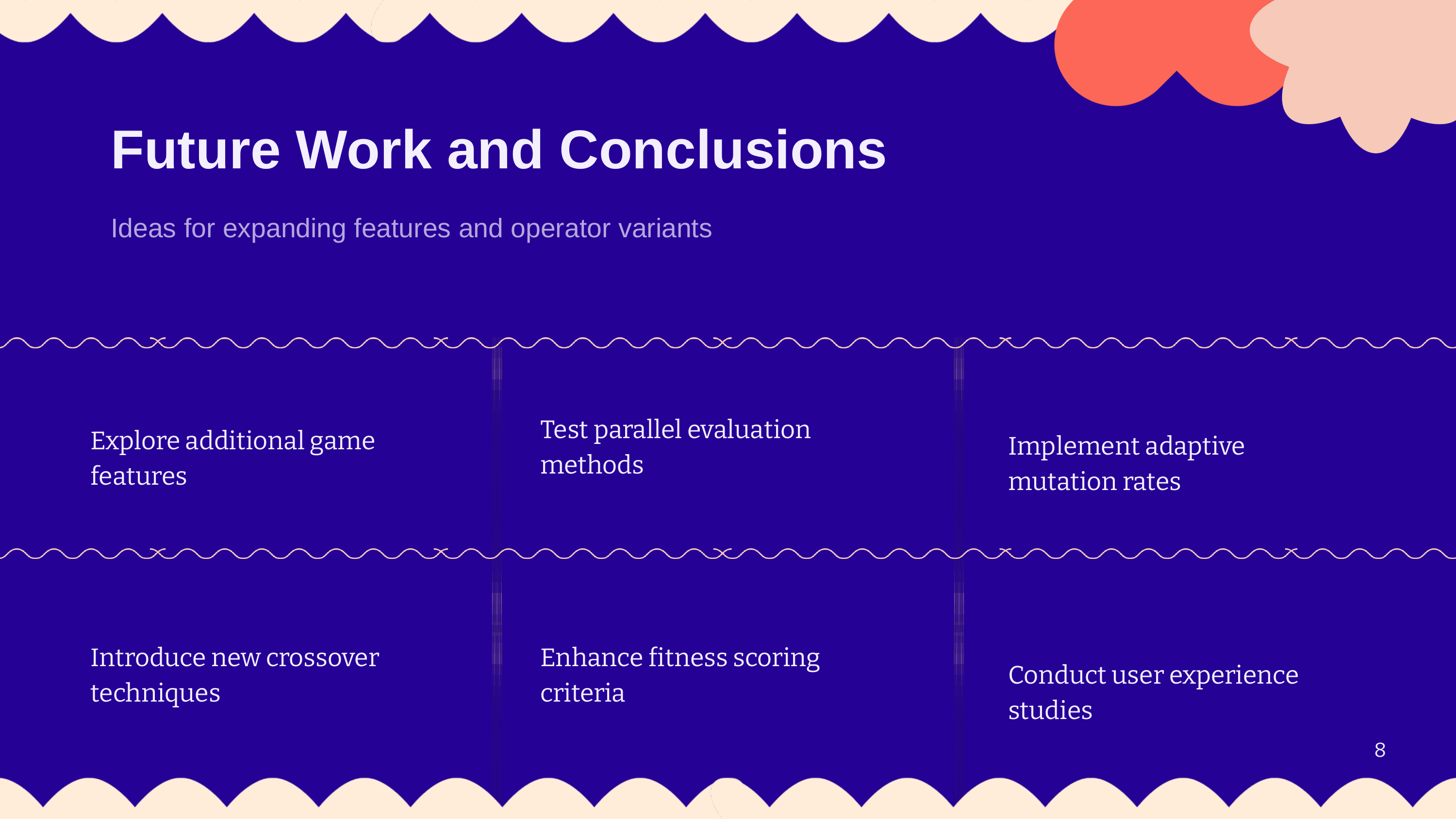

Future Work and Conclusions
Ideas for expanding features and operator variants

Test parallel evaluation methods
Explore additional game features
Implement adaptive mutation rates

Introduce new crossover techniques
Enhance fitness scoring criteria
Conduct user experience studies
8